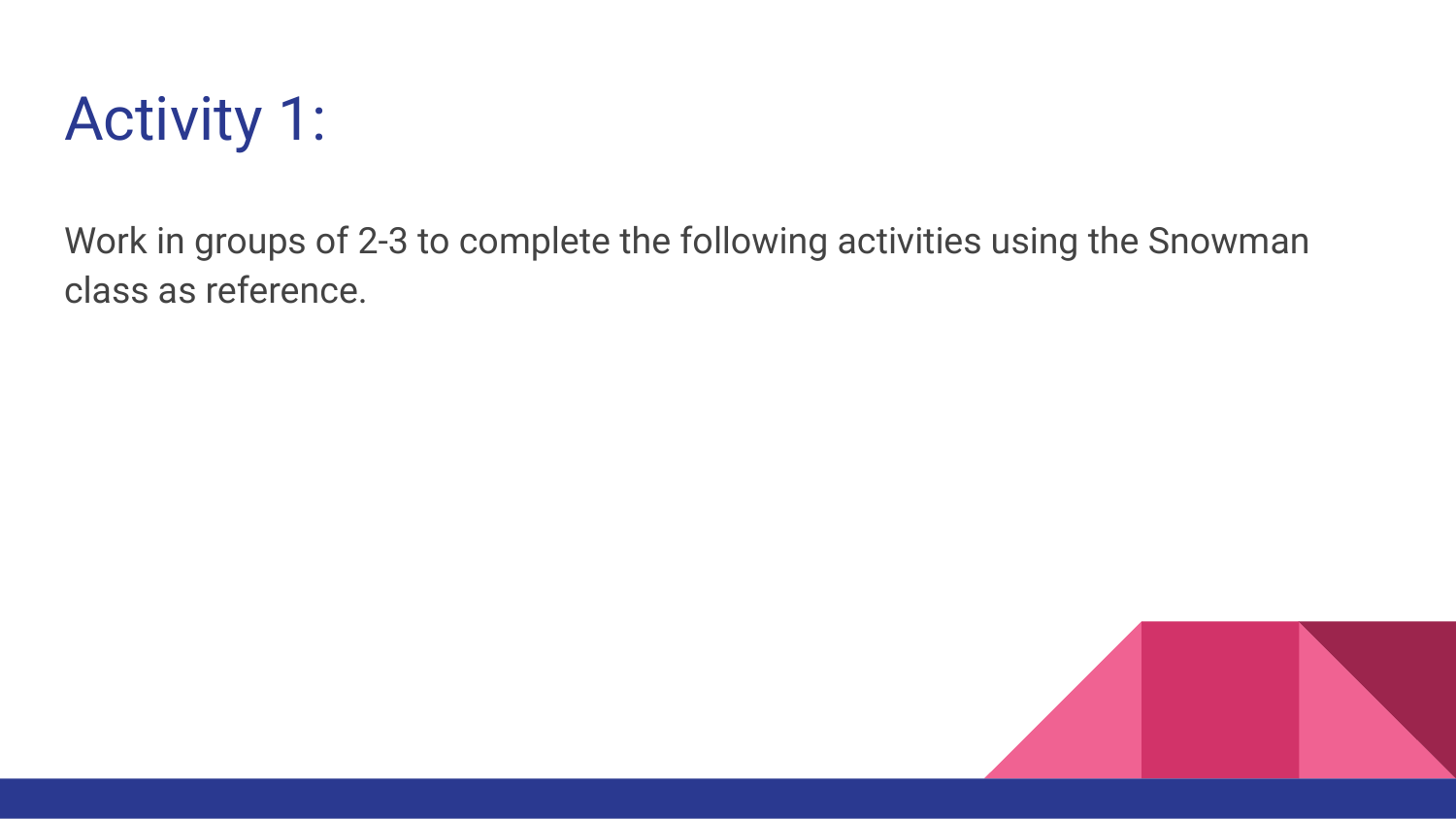

# Activity 1:
Work in groups of 2-3 to complete the following activities using the Snowman class as reference.